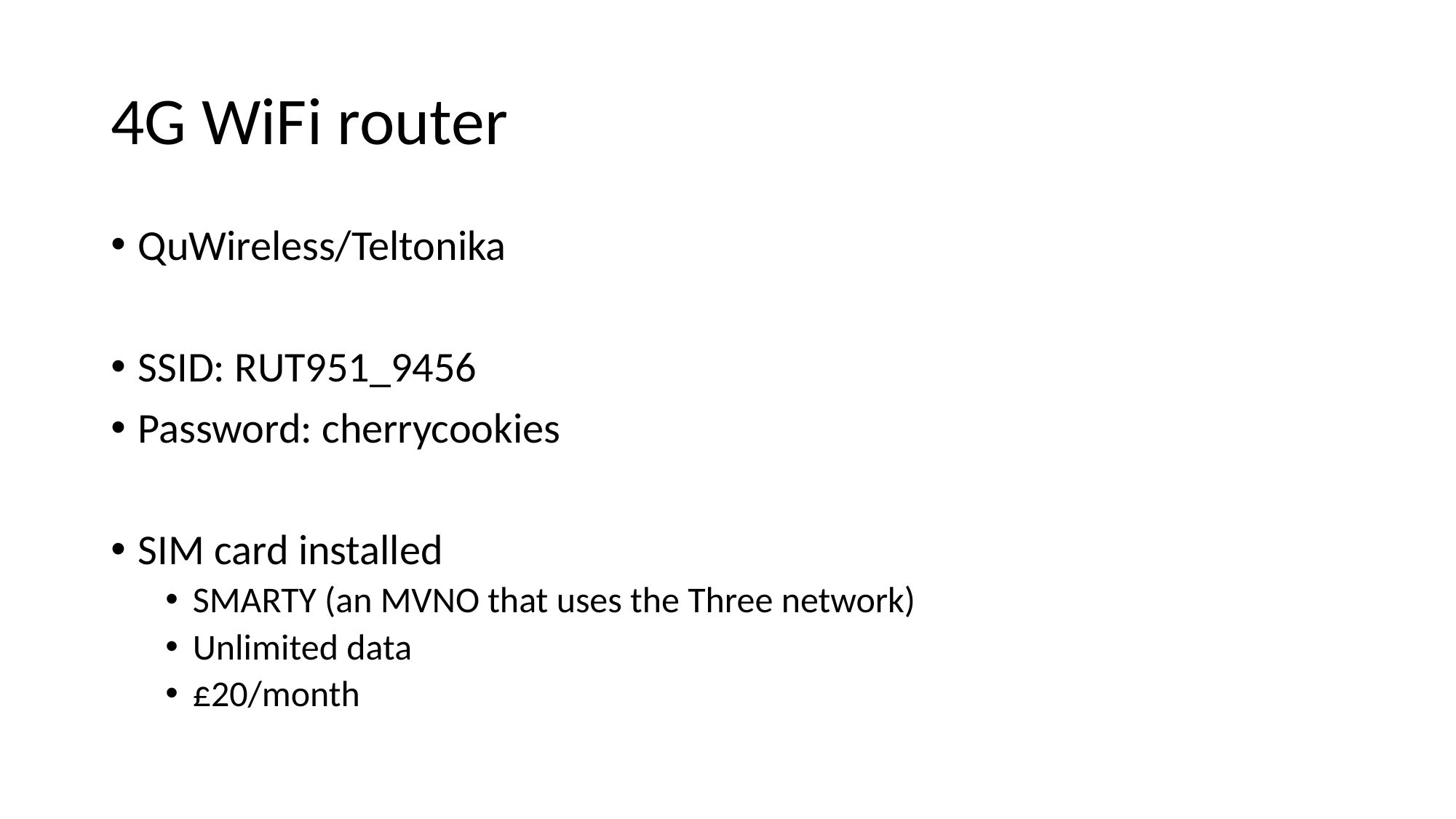

# 4G WiFi router
QuWireless/Teltonika

SSID: RUT951_9456
Password: cherrycookies

SIM card installed
SMARTY (an MVNO that uses the Three network)
Unlimited data
£20/month